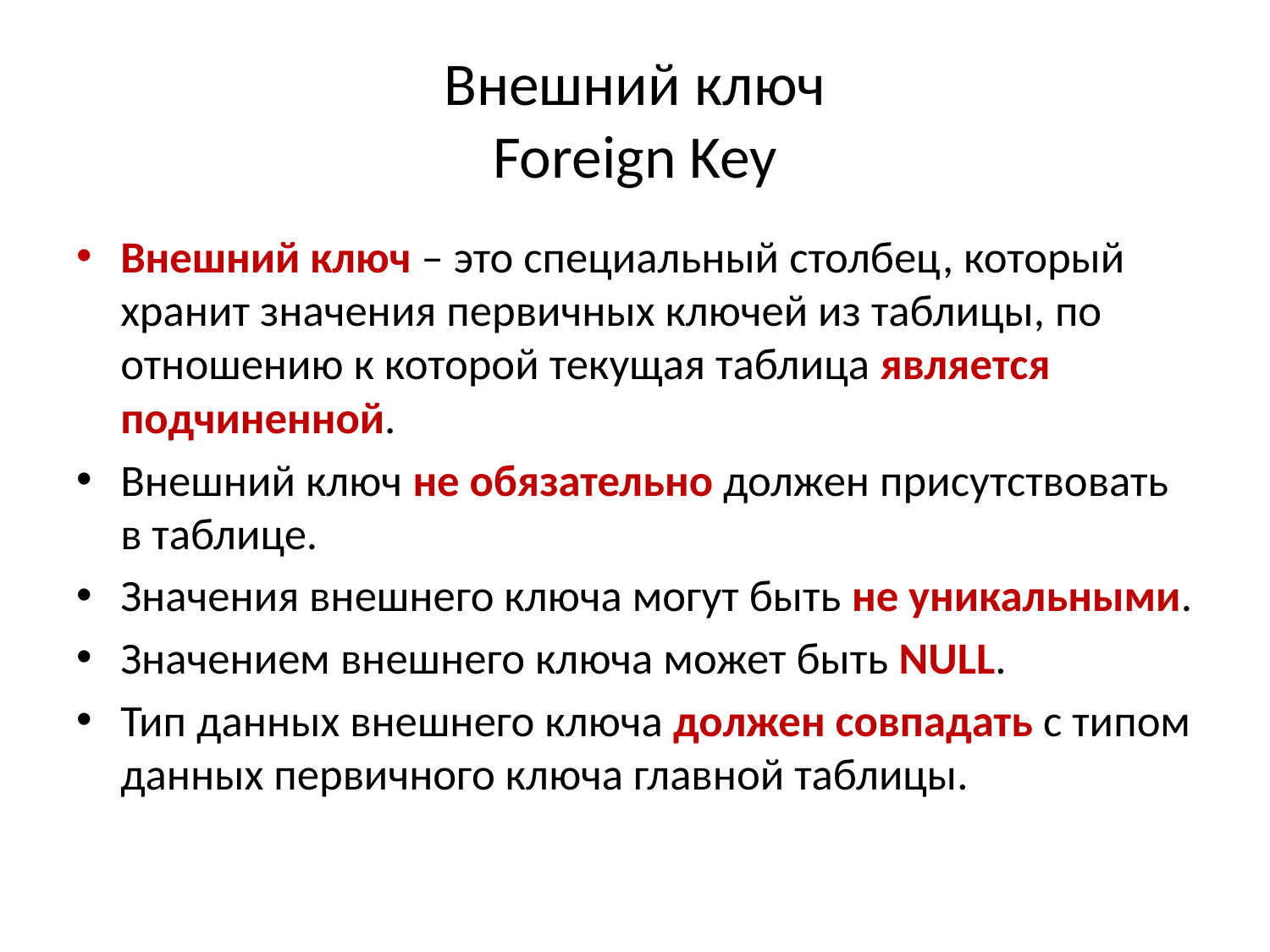

# Внешний ключ Foreign Key
Внешний ключ – это специальный столбец, который хранит значения первичных ключей из таблицы, по отношению к которой текущая таблица является подчиненной.
Внешний ключ не обязательно должен присутствовать в таблице.
Значения внешнего ключа могут быть не уникальными.
Значением внешнего ключа может быть NULL.
Тип данных внешнего ключа должен совпадать с типом данных первичного ключа главной таблицы.